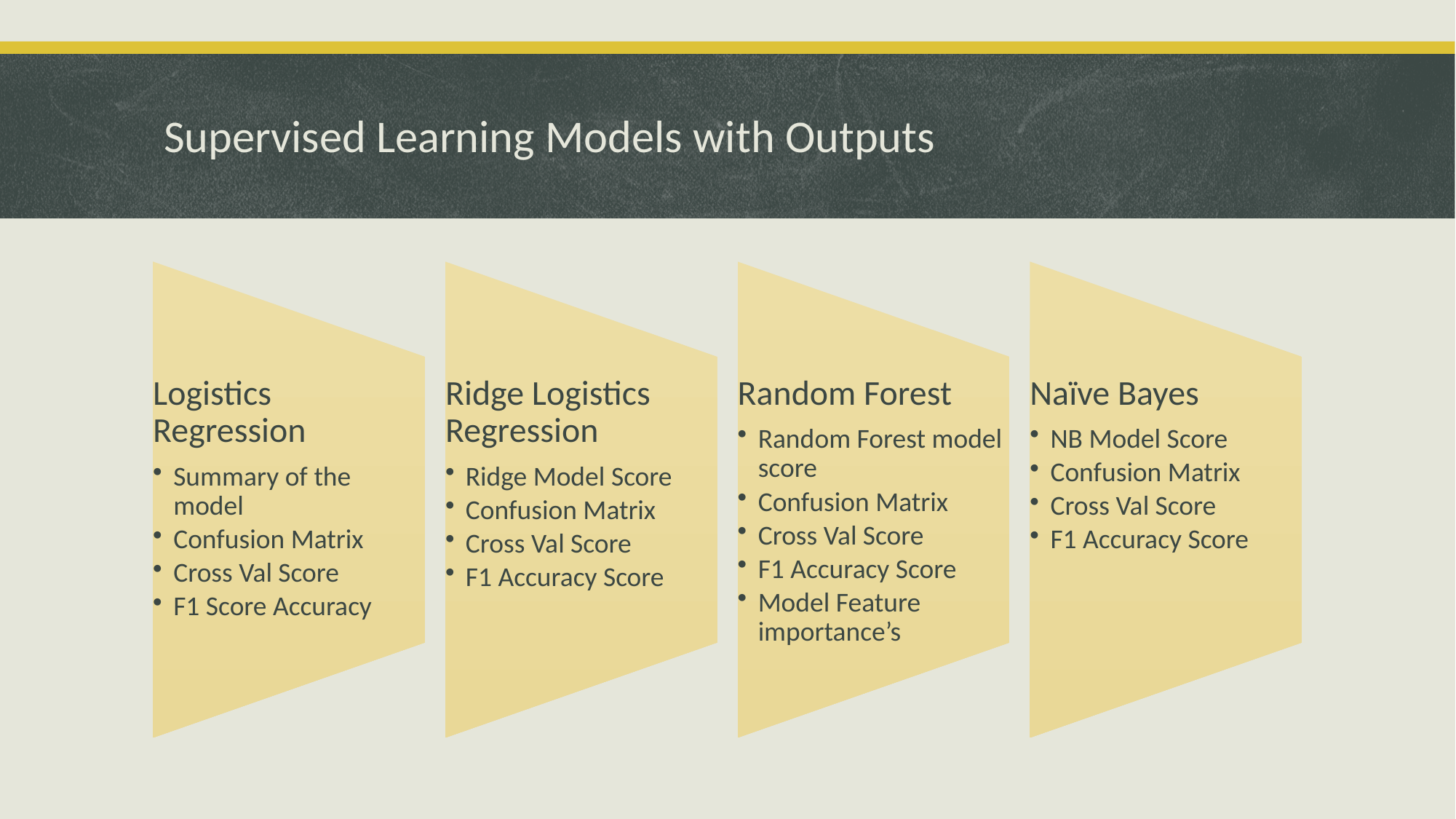

# Supervised Learning Models with Outputs
Logistics Regression
Summary of the model
Confusion Matrix
Cross Val Score
F1 Score Accuracy
Ridge Logistics Regression
Ridge Model Score
Confusion Matrix
Cross Val Score
F1 Accuracy Score
Random Forest
Random Forest model score
Confusion Matrix
Cross Val Score
F1 Accuracy Score
Model Feature importance’s
Naïve Bayes
NB Model Score
Confusion Matrix
Cross Val Score
F1 Accuracy Score